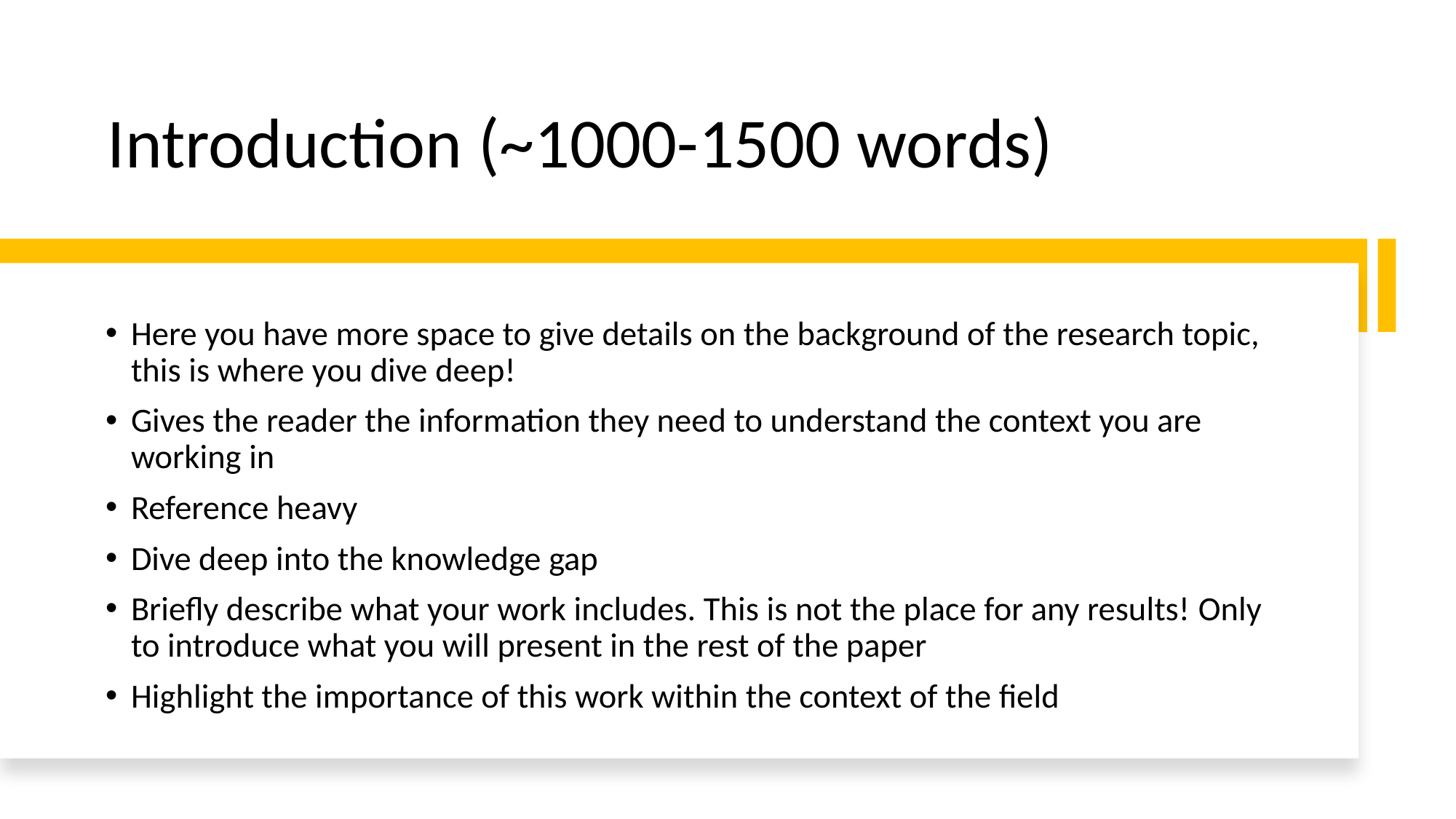

# Introduction (~1000-1500 words)

Here you have more space to give details on the background of the research topic, this is where you dive deep!
Gives the reader the information they need to understand the context you are working in
Reference heavy
Dive deep into the knowledge gap
Briefly describe what your work includes. This is not the place for any results! Only to introduce what you will present in the rest of the paper
Highlight the importance of this work within the context of the field